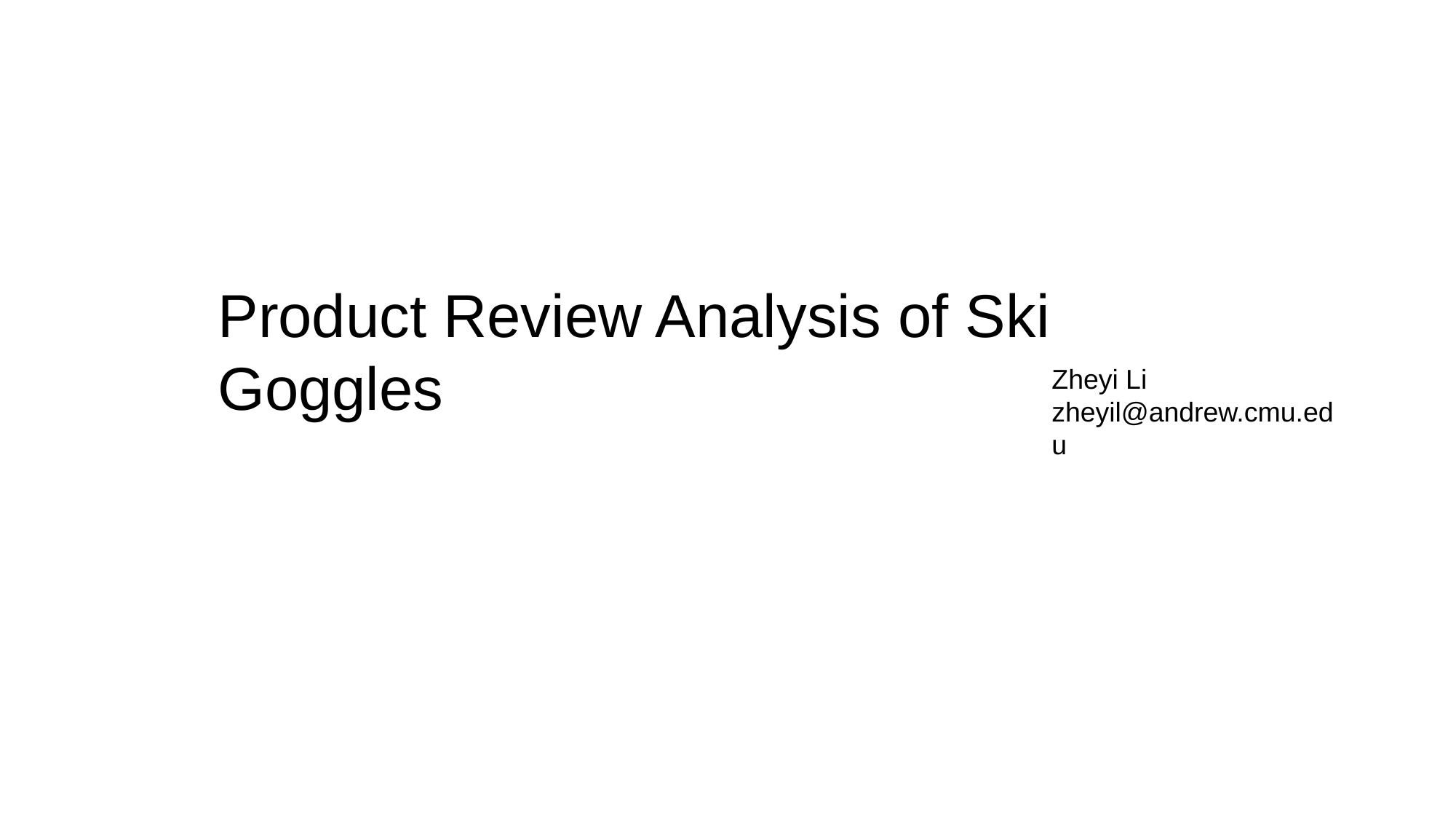

Product Review Analysis of Ski Goggles
Zheyi Li
zheyil@andrew.cmu.edu